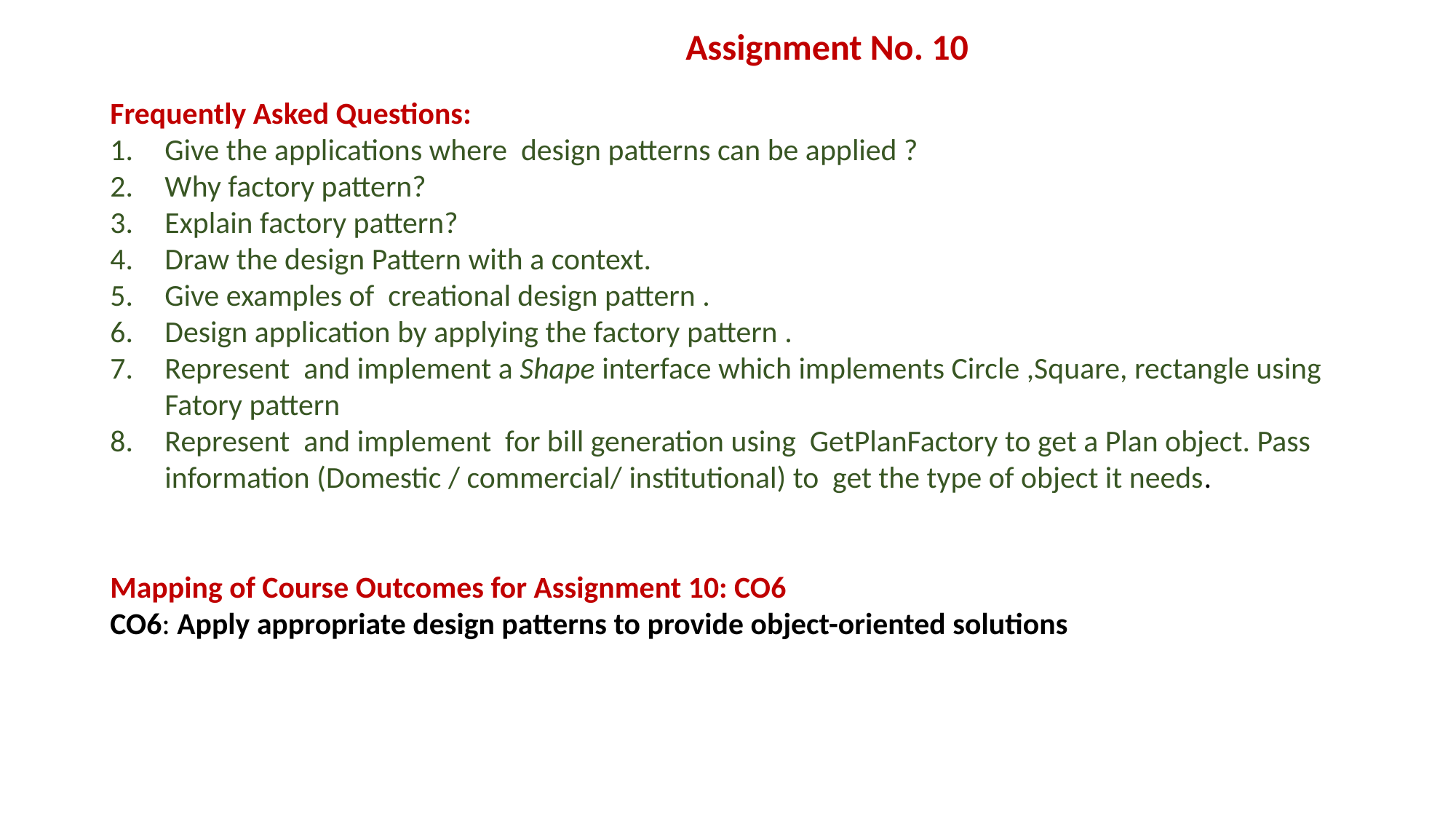

Assignment No. 10
Frequently Asked Questions:
Give the applications where  design patterns can be applied ?
Why factory pattern?
Explain factory pattern?
Draw the design Pattern with a context.
Give examples of  creational design pattern .
Design application by applying the factory pattern .
Represent  and implement a Shape interface which implements Circle ,Square, rectangle using Fatory pattern
Represent  and implement  for bill generation using  GetPlanFactory to get a Plan object. Pass information (Domestic / commercial/ institutional) to  get the type of object it needs.

Mapping of Course Outcomes for Assignment 10: CO6
CO6: Apply appropriate design patterns to provide object-oriented solutions